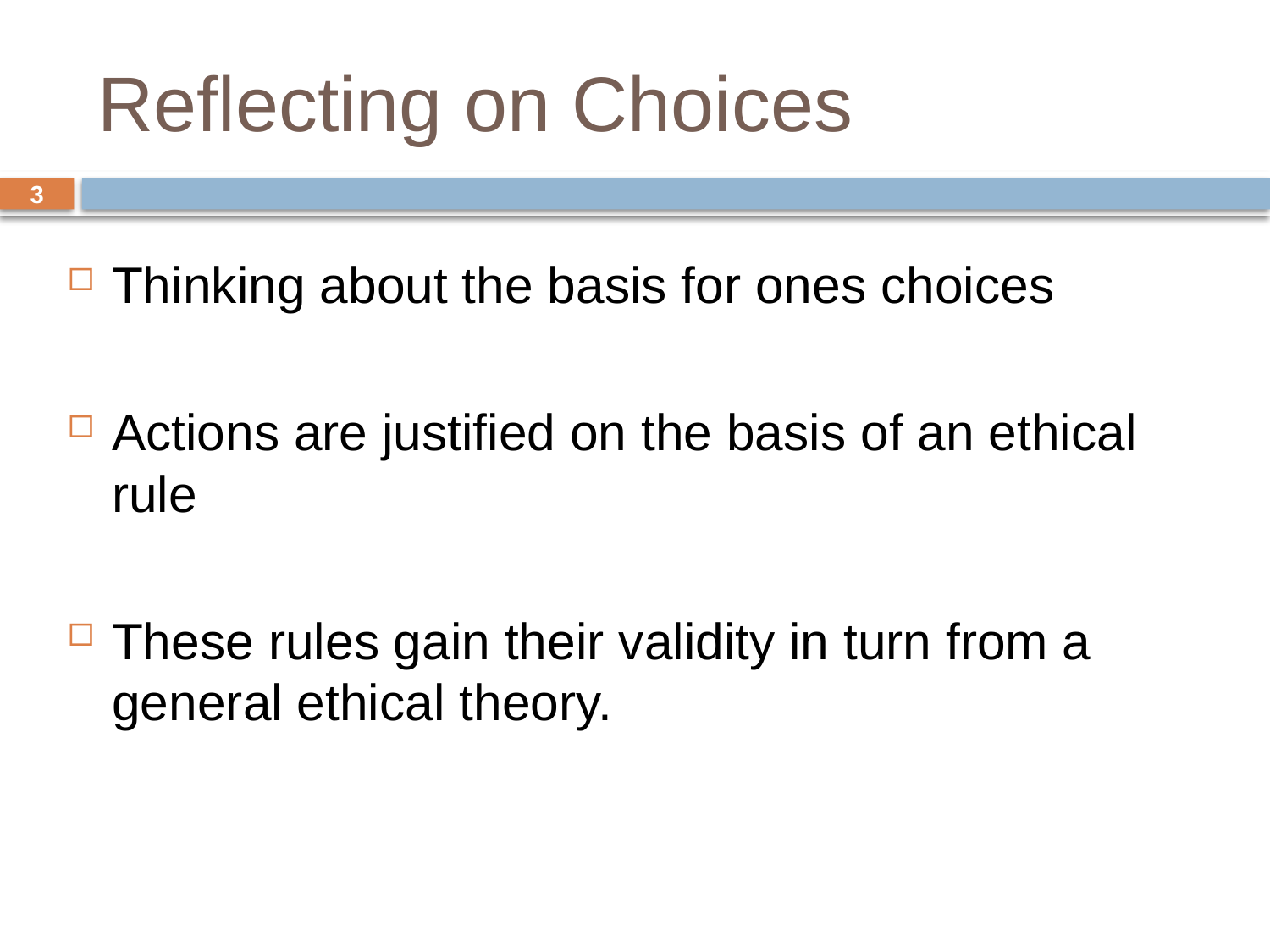

# Reflecting on Choices
3
Thinking about the basis for ones choices

Actions are justified on the basis of an ethical rule

These rules gain their validity in turn from a general ethical theory.